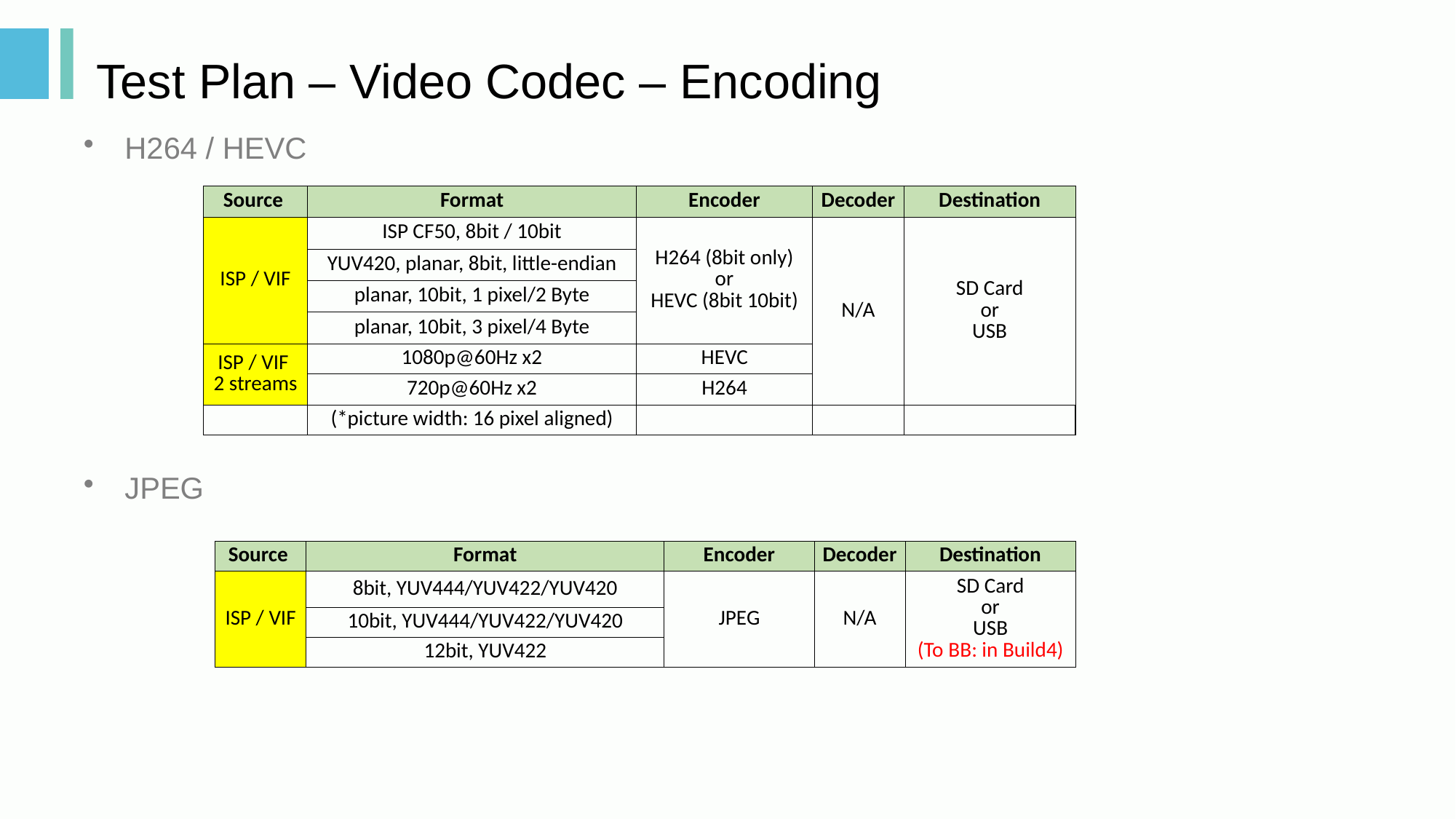

# Test Plan – Video Codec – Encoding
H264 / HEVC

JPEG
| Source | Format | Encoder | Decoder | Destination |
| --- | --- | --- | --- | --- |
| ISP / VIF | ISP CF50, 8bit / 10bit | H264 (8bit only) or HEVC (8bit 10bit) | N/A | SD Card or USB |
|  | YUV420, planar, 8bit, little-endian |  |  |  |
|  | planar, 10bit, 1 pixel/2 Byte |  |  |  |
|  | planar, 10bit, 3 pixel/4 Byte |  |  |  |
| ISP / VIF 2 streams | 1080p@60Hz x2 | HEVC |  |  |
|  | 720p@60Hz x2 | H264 |  |  |
|  | (\*picture width: 16 pixel aligned) |  |  |  |
| Source | Format | Encoder | Decoder | Destination |
| --- | --- | --- | --- | --- |
| ISP / VIF | 8bit, YUV444/YUV422/YUV420 | JPEG | N/A | SD Card or USB (To BB: in Build4) |
|  | 10bit, YUV444/YUV422/YUV420 |  |  |  |
|  | 12bit, YUV422 |  |  |  |